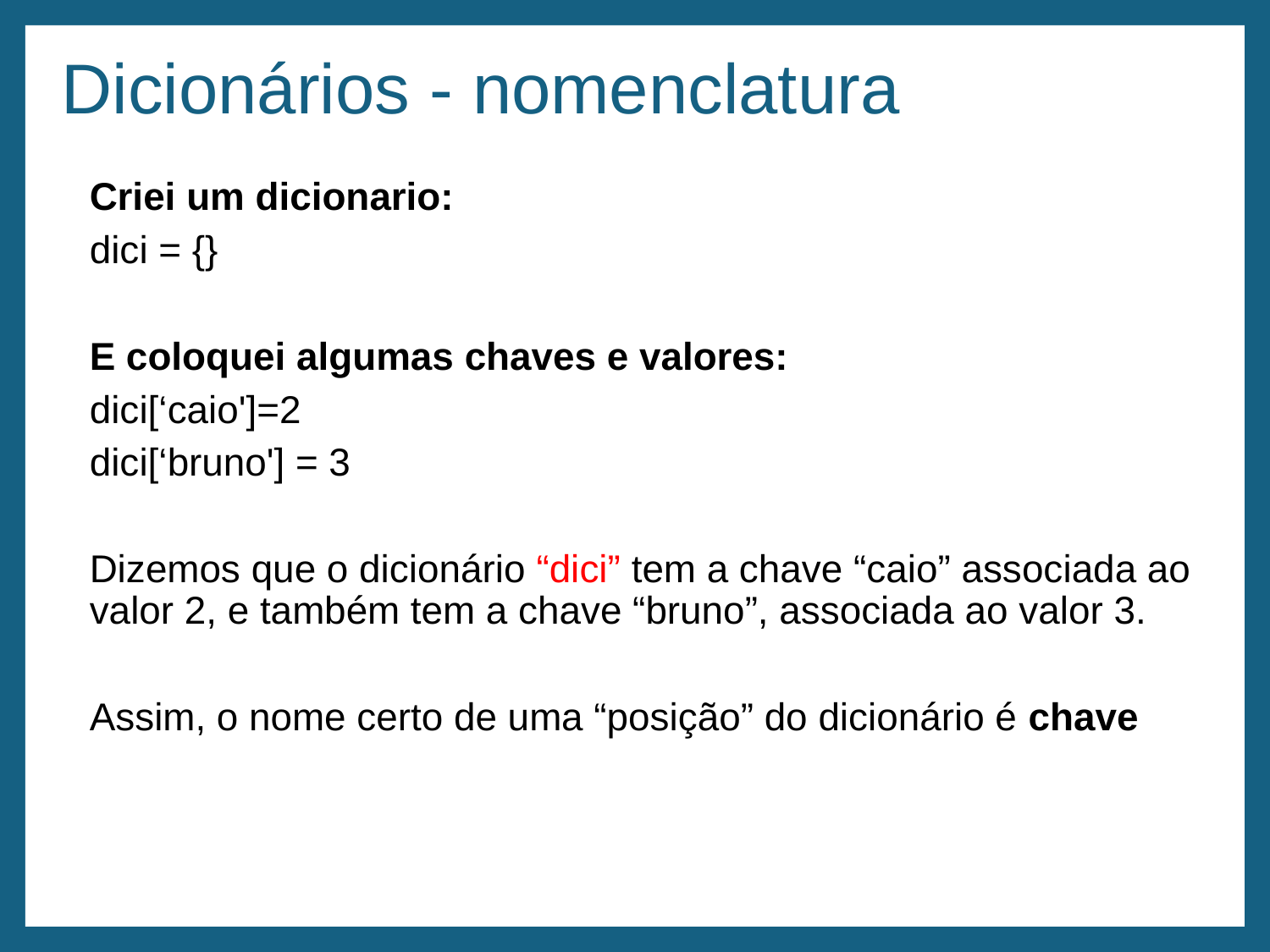

# Dicionários - nomenclatura
Criei um dicionario:
dici = {}

E coloquei algumas chaves e valores:
dici[‘caio']=2
dici[‘bruno'] = 3

Dizemos que o dicionário “dici” tem a chave “caio” associada ao valor 2, e também tem a chave “bruno”, associada ao valor 3.

Assim, o nome certo de uma “posição” do dicionário é chave